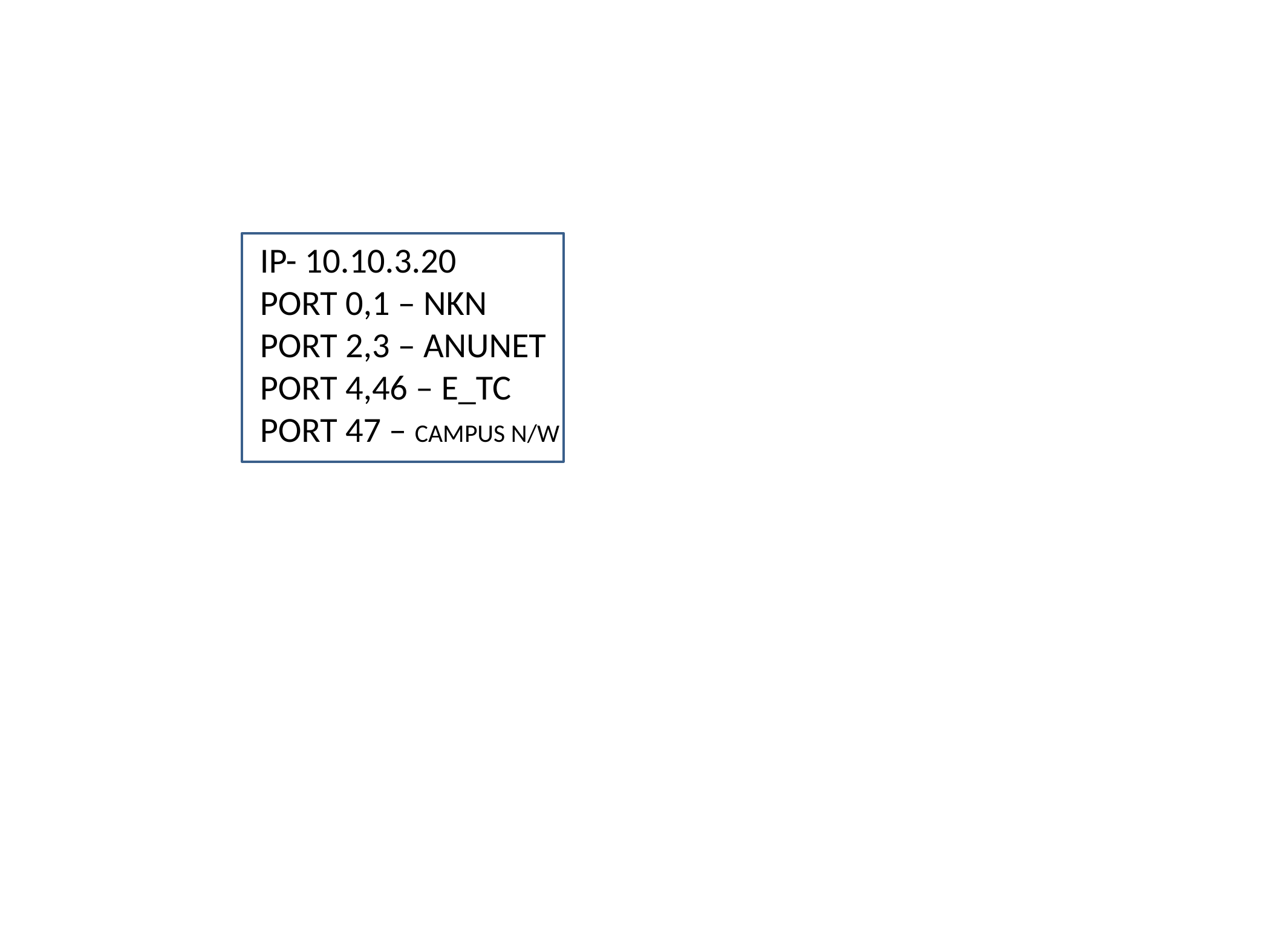

IP- 10.10.3.20
PORT 0,1 – NKN
PORT 2,3 – ANUNET
PORT 4,46 – E_TC
PORT 47 – CAMPUS N/W